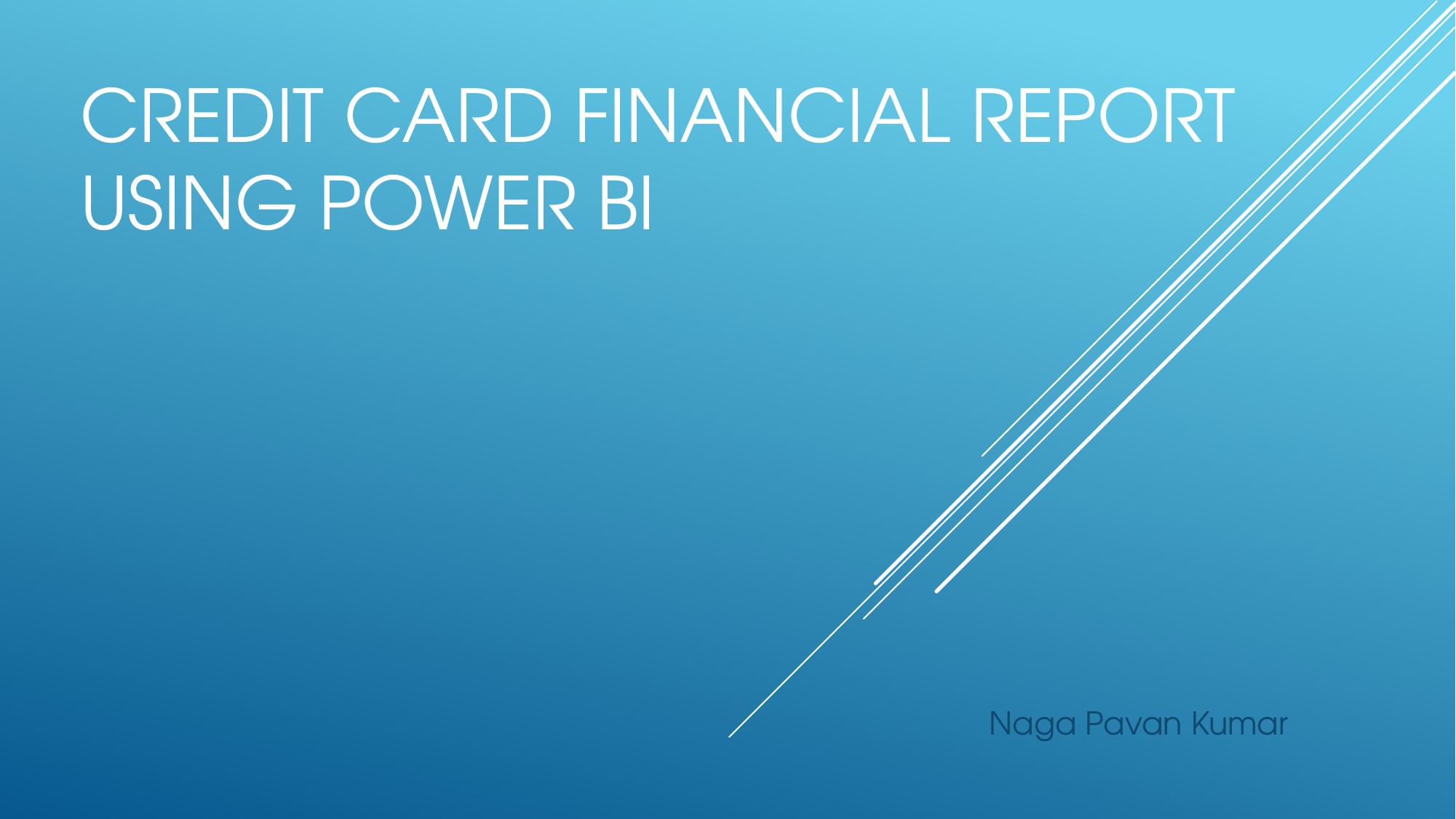

# Credit card financial Report using power bi
Naga Pavan Kumar